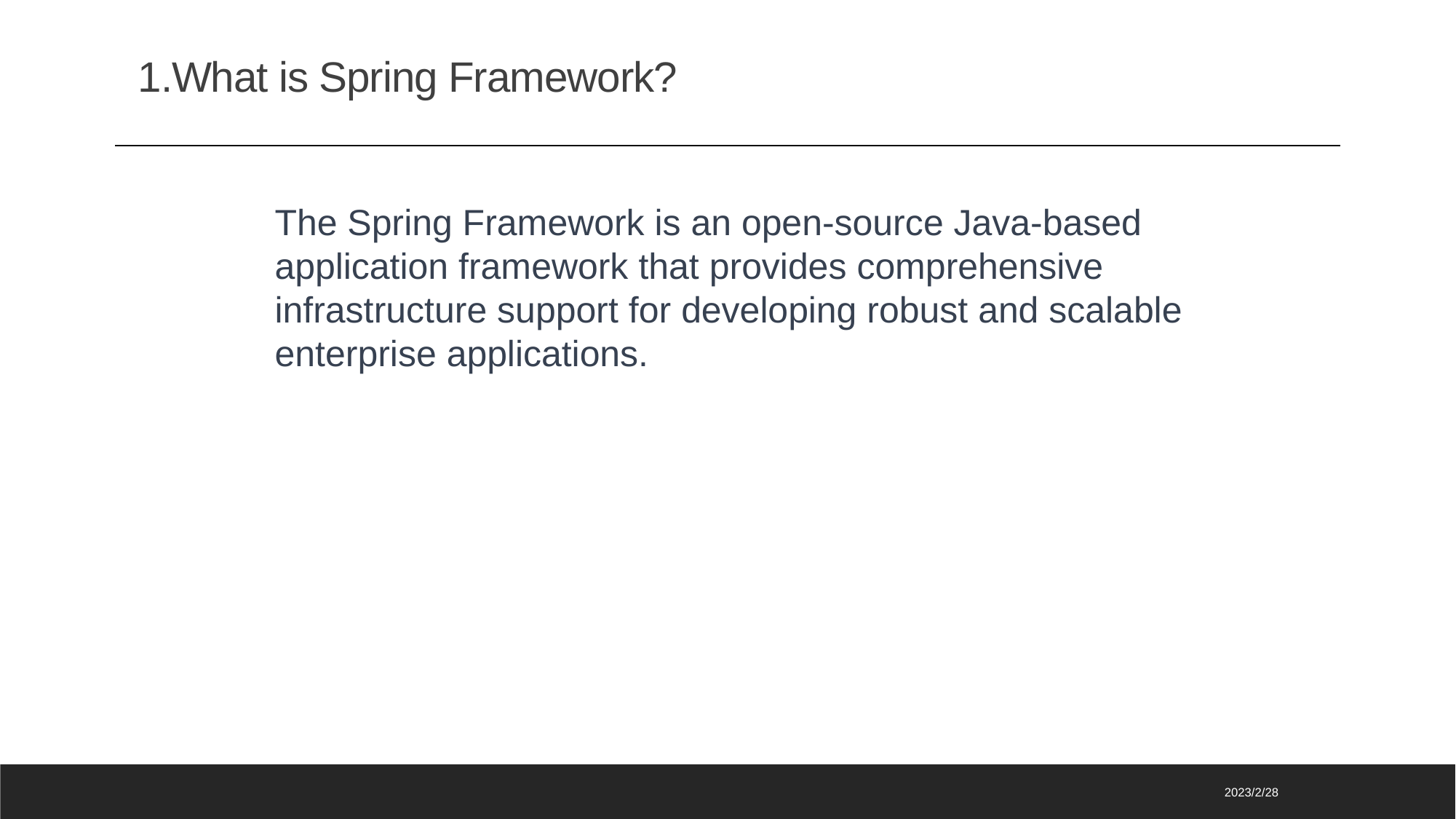

1.What is Spring Framework?
The Spring Framework is an open-source Java-based application framework that provides comprehensive infrastructure support for developing robust and scalable enterprise applications.
2023/2/28